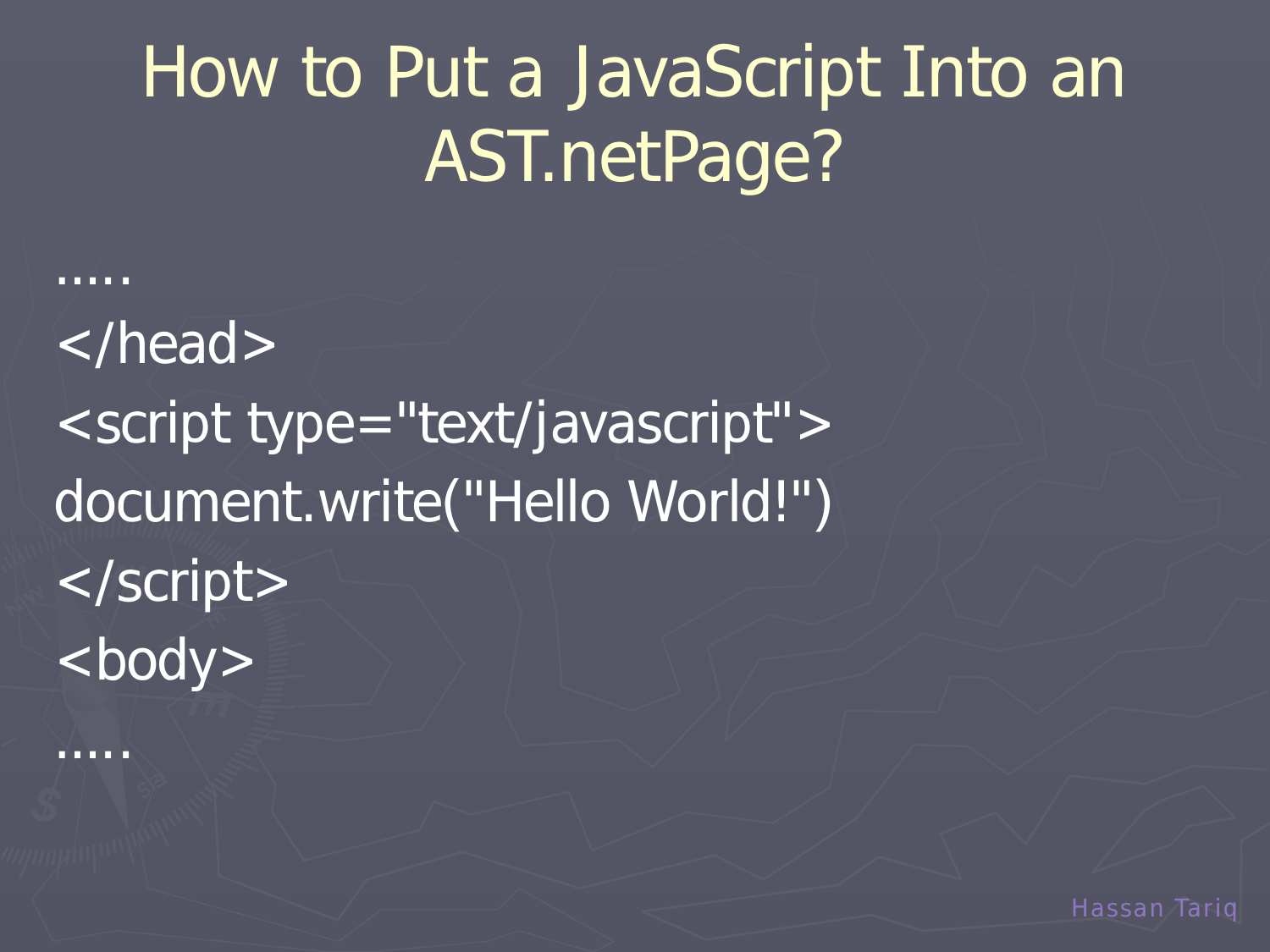

# How to Put a JavaScript Into an AST.netPage?
…..
</head>
<script type="text/javascript">
document.write("Hello World!")
</script>
<body>
…..
Hassan Tariq